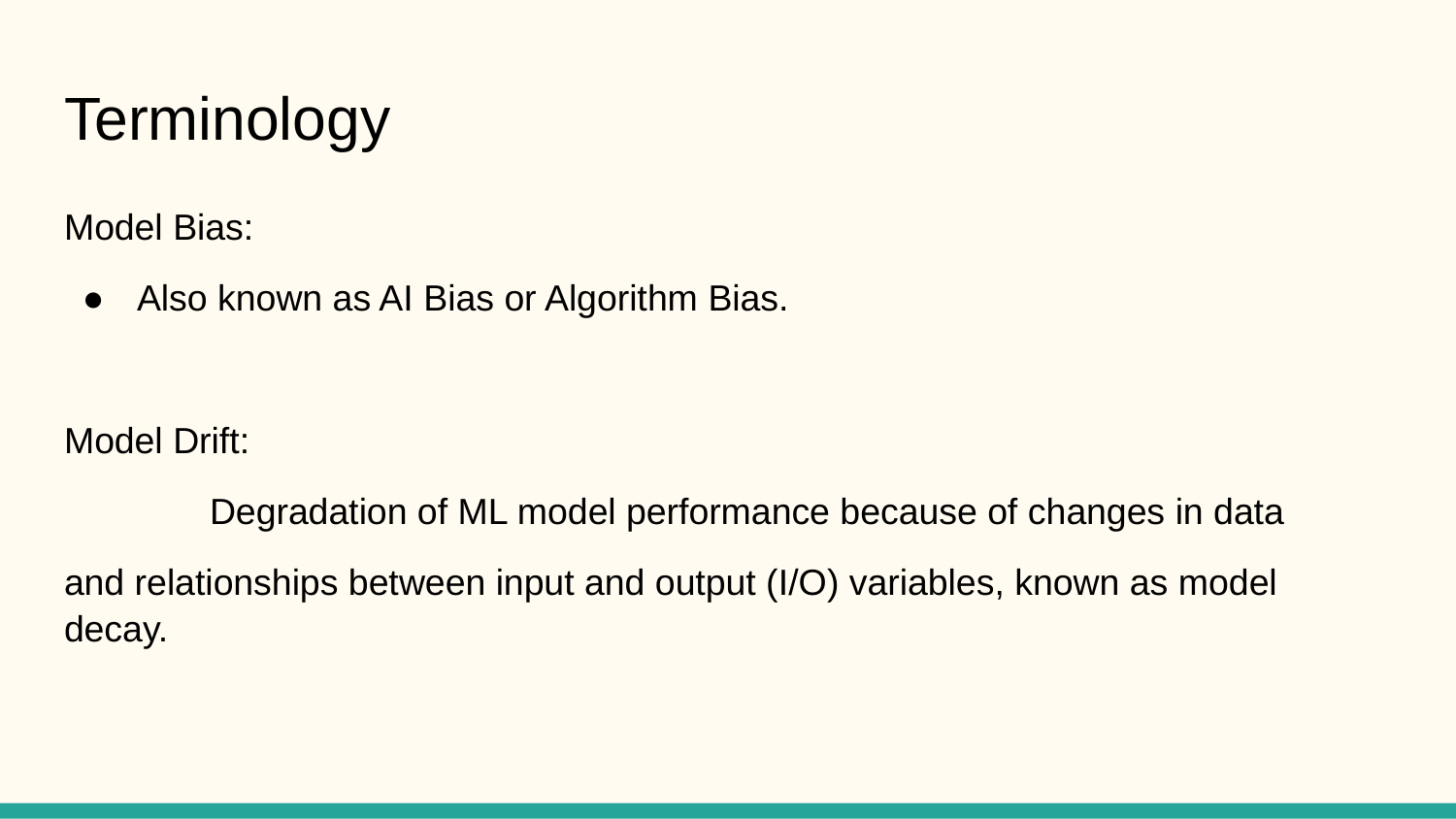

# Terminology
Model Bias:
Also known as AI Bias or Algorithm Bias.

Model Drift:
	Degradation of ML model performance because of changes in data
and relationships between input and output (I/O) variables, known as model decay.